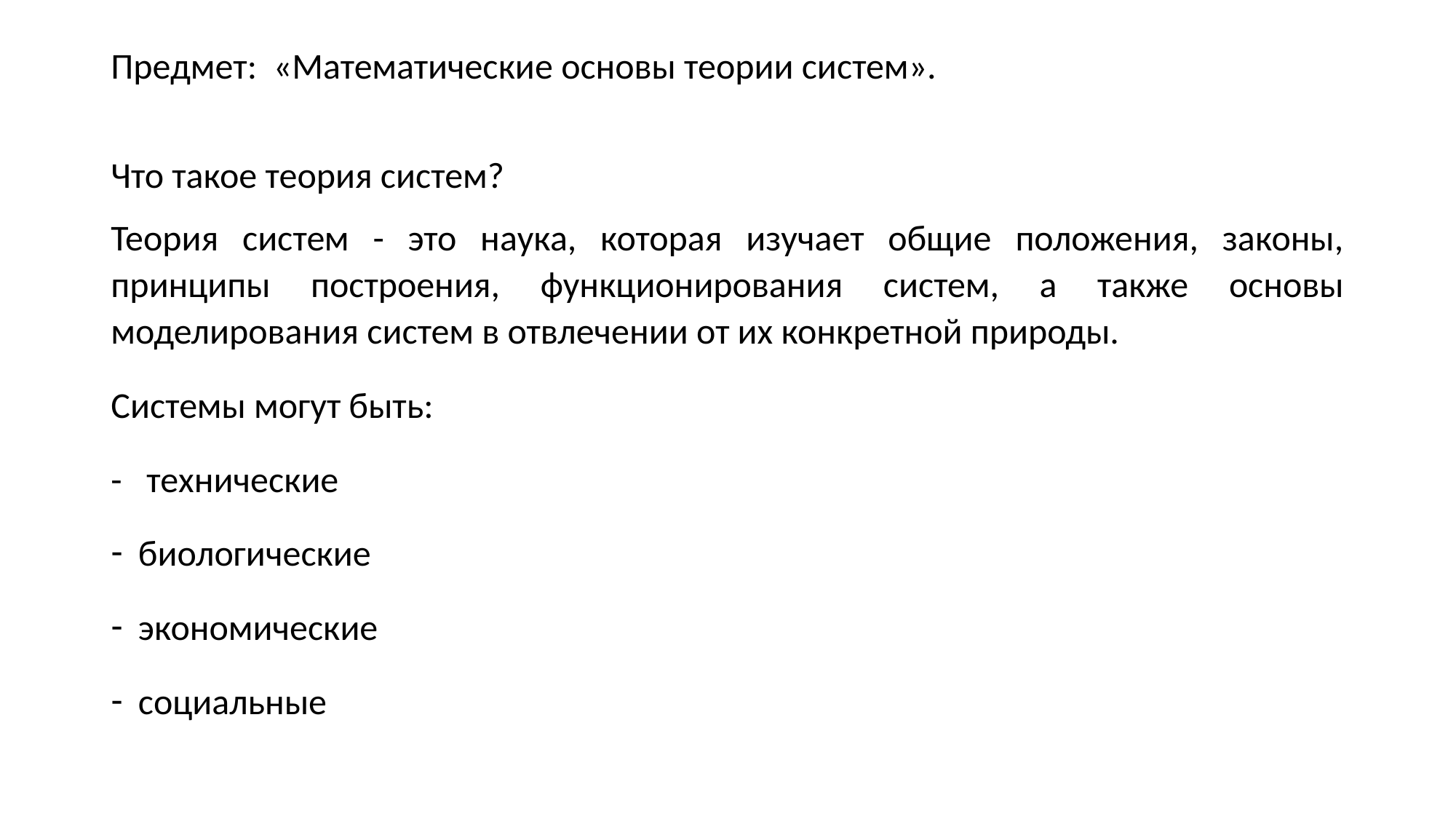

Предмет:  «Математические основы теории систем».

Что такое теория систем?
Теория систем - это наука, которая изучает общие положения, законы, принципы построения, функционирования систем, а также основы моделирования систем в отвлечении от их конкретной природы.
Системы могут быть:
-   технические
биологические
экономические
социальные